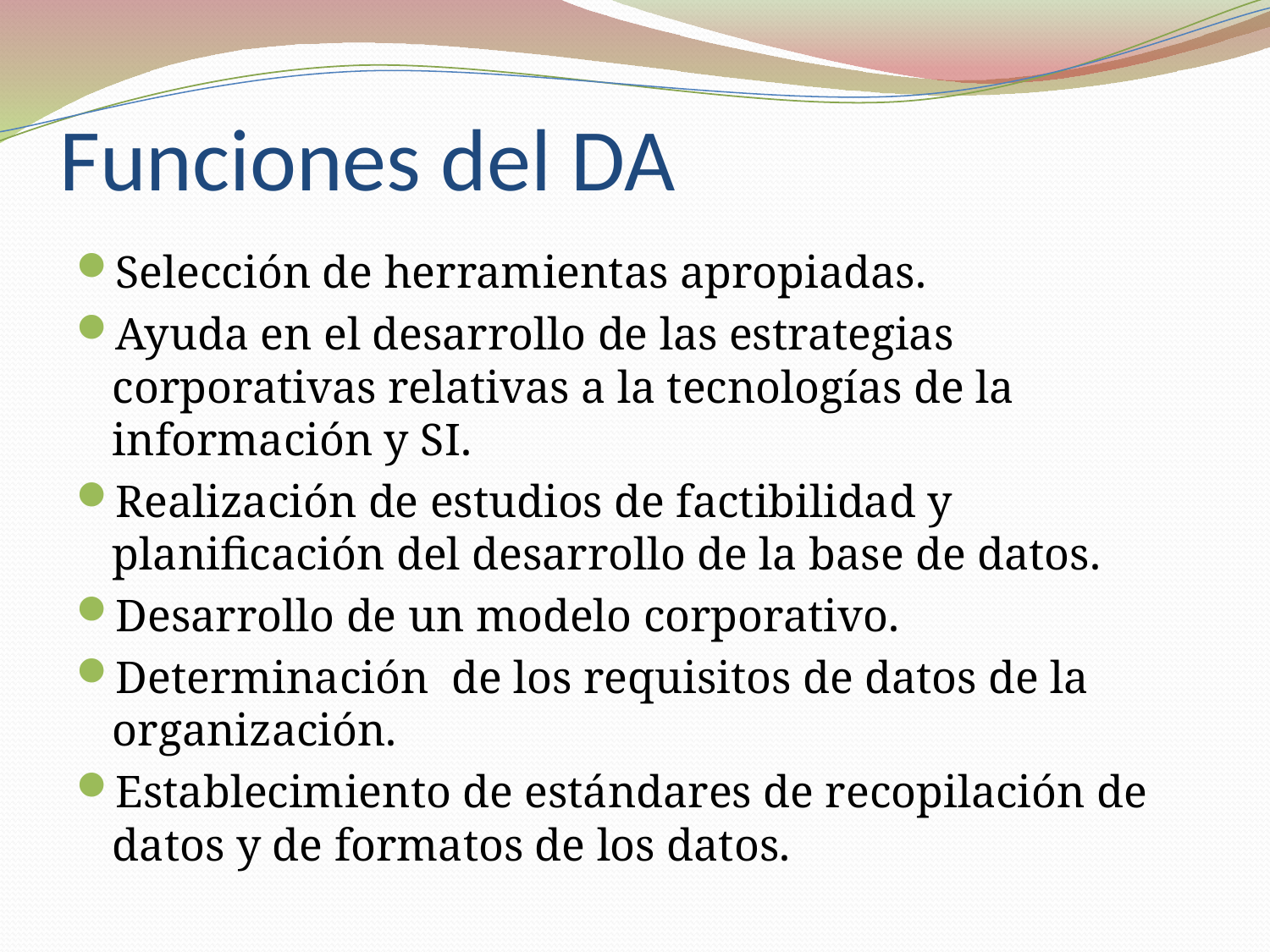

# Funciones del DA
Selección de herramientas apropiadas.
Ayuda en el desarrollo de las estrategias corporativas relativas a la tecnologías de la información y SI.
Realización de estudios de factibilidad y planificación del desarrollo de la base de datos.
Desarrollo de un modelo corporativo.
Determinación  de los requisitos de datos de la organización.
Establecimiento de estándares de recopilación de datos y de formatos de los datos.